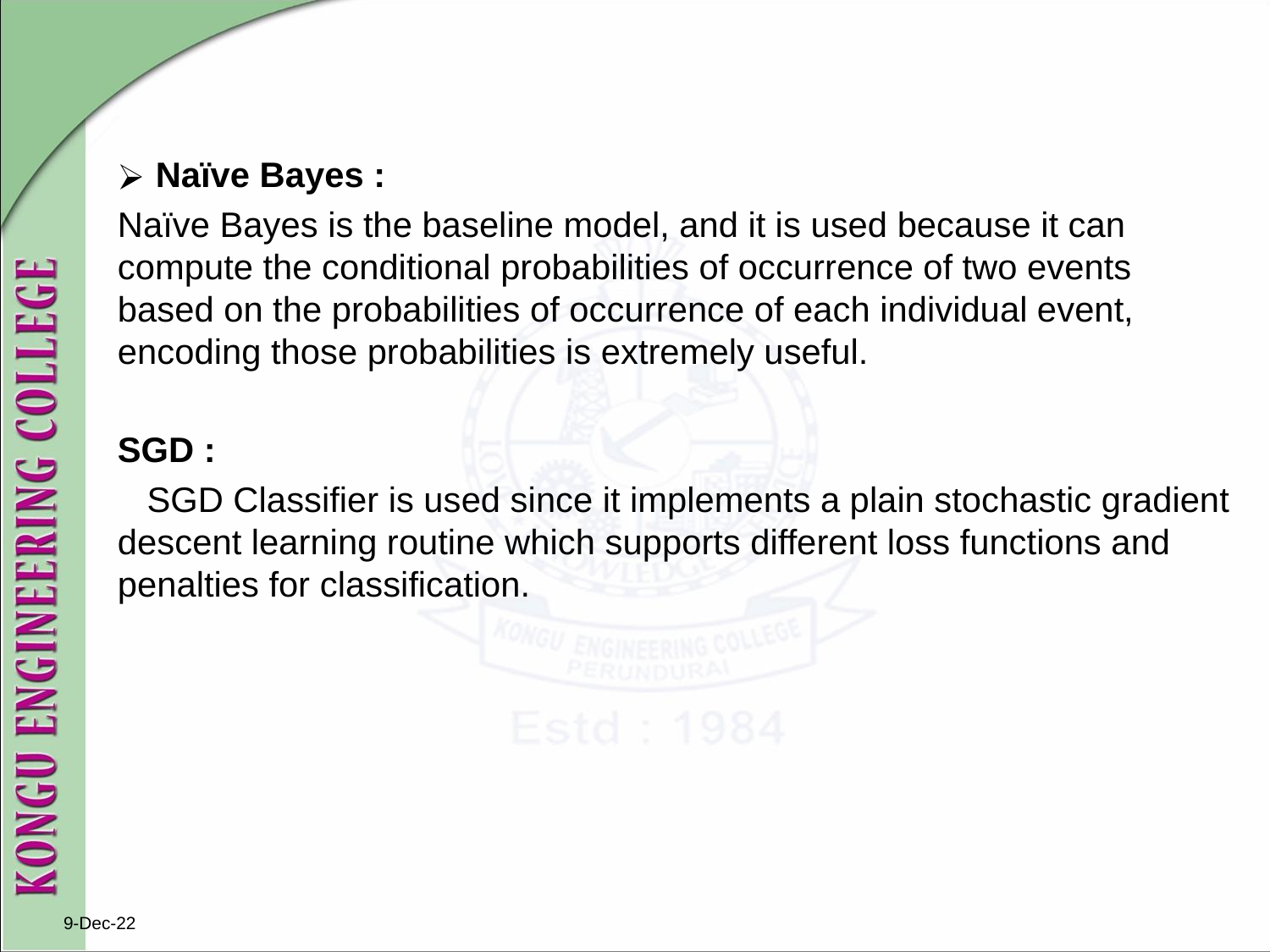

Naïve Bayes :
Naïve Bayes is the baseline model, and it is used because it can compute the conditional probabilities of occurrence of two events based on the probabilities of occurrence of each individual event, encoding those probabilities is extremely useful.

SGD :
   SGD Classifier is used since it implements a plain stochastic gradient descent learning routine which supports different loss functions and penalties for classification.

9-Dec-22